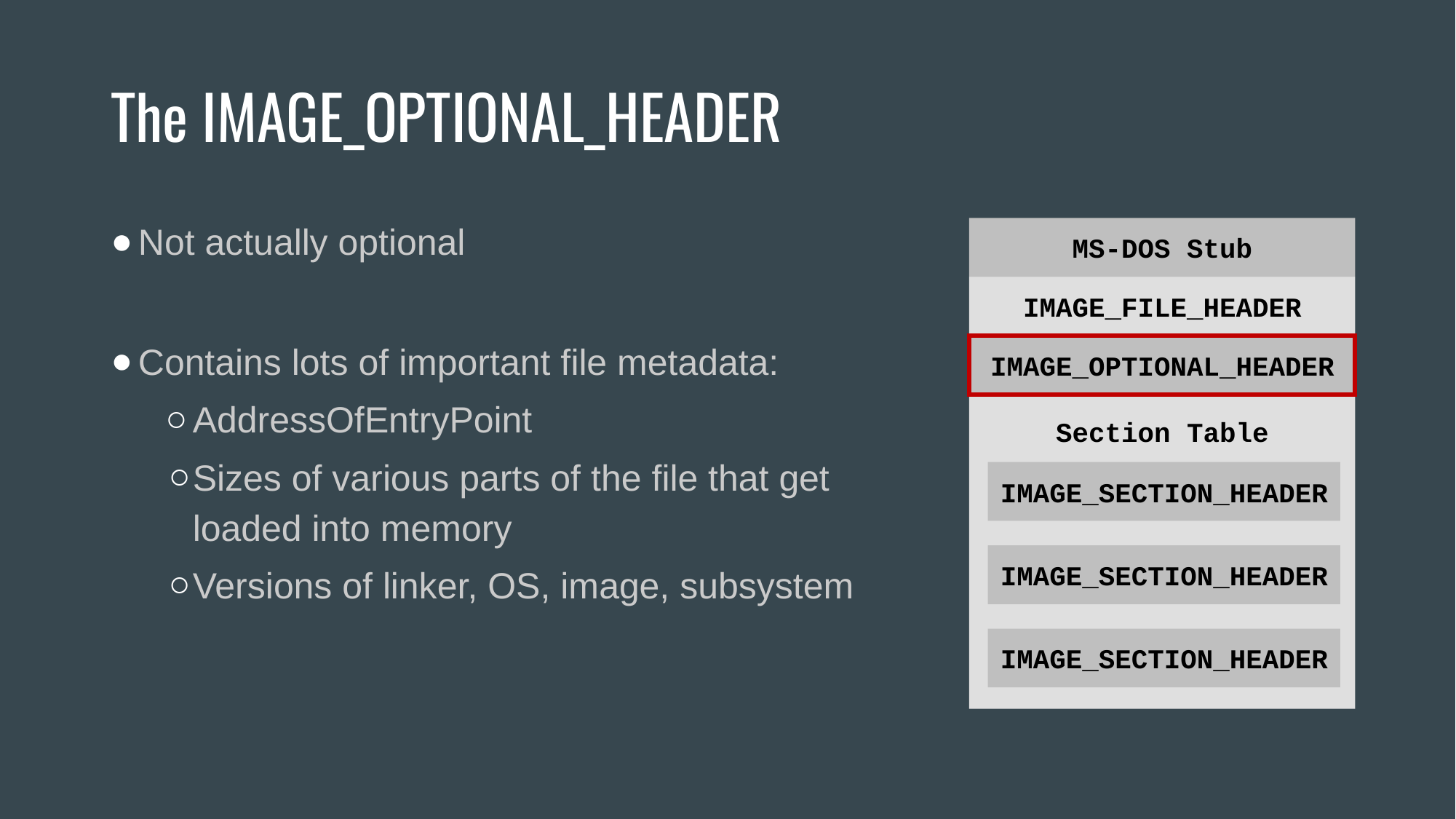

# The IMAGE_OPTIONAL_HEADER
Not actually optional

Contains lots of important file metadata:
AddressOfEntryPoint
Sizes of various parts of the file that get
loaded into memory
Versions of linker, OS, image, subsystem
MS-DOS Stub
IMAGE_FILE_HEADER
IMAGE_OPTIONAL_HEADER
Section Table

IMAGE_SECTION_HEADER
IMAGE_SECTION_HEADER
IMAGE_SECTION_HEADER